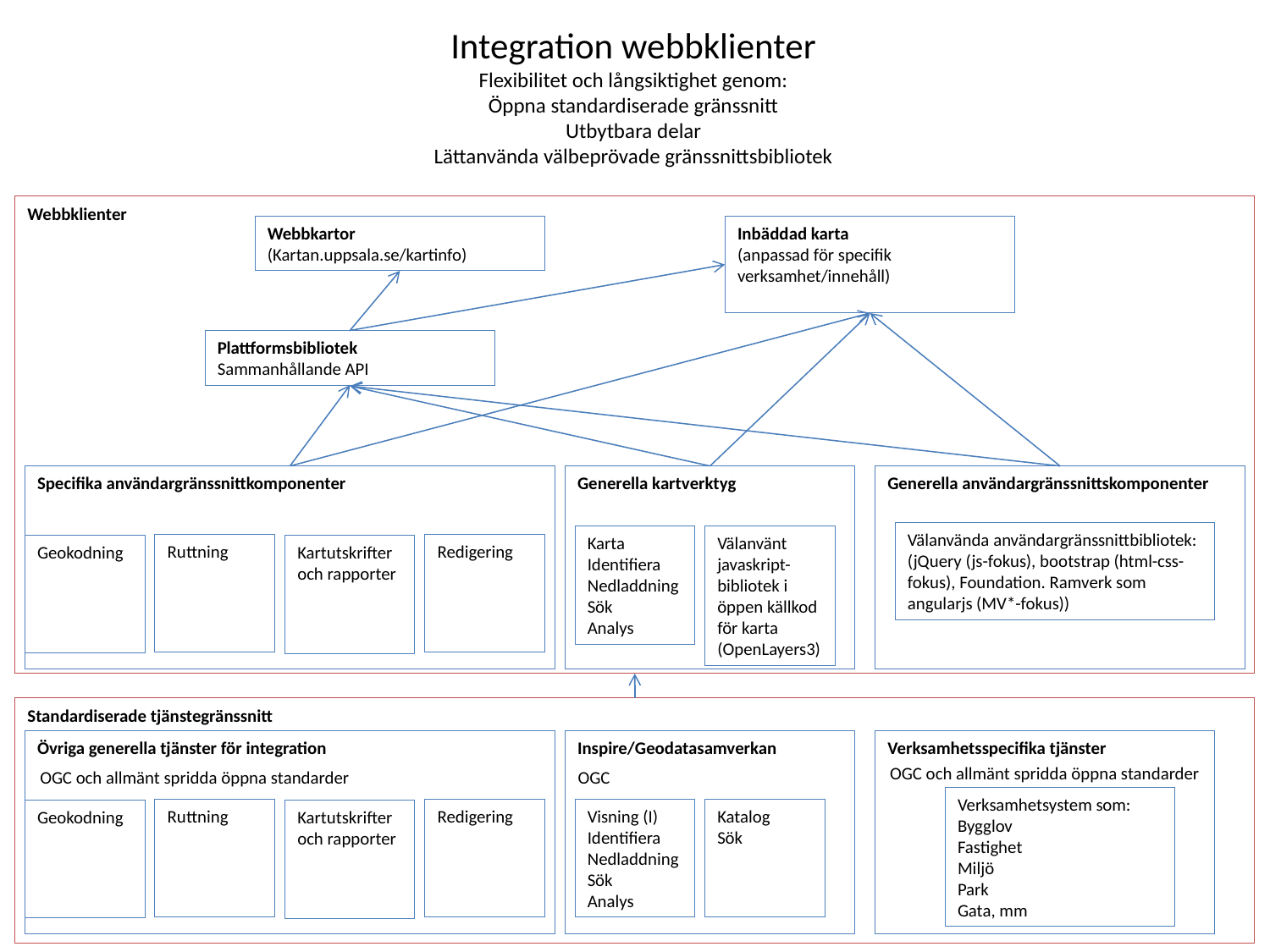

# Integration webbklienter Flexibilitet och långsiktighet genom: Öppna standardiserade gränssnitt Utbytbara delar Lättanvända välbeprövade gränssnittsbibliotek
Webbklienter

Webbkartor
(Kartan.uppsala.se/kartinfo)
Inbäddad karta
(anpassad för specifik verksamhet/innehåll)

Plattformsbibliotek
Sammanhållande API
Specifika användargränssnittkomponenter

Generella kartverktyg

Generella användargränssnittskomponenter

Välanvända användargränssnittbibliotek:
(jQuery (js-fokus), bootstrap (html-css-fokus), Foundation. Ramverk som angularjs (MV*-fokus))
Karta
Identifiera
Nedladdning
Sök
Analys
Välanvänt javaskript-bibliotek i öppen källkod för karta
(OpenLayers3)
Ruttning

Redigering

Geokodning

Kartutskrifter och rapporter

Standardiserade tjänstegränssnitt

Övriga generella tjänster för integration

Inspire/Geodatasamverkan

Verksamhetsspecifika tjänster

OGC och allmänt spridda öppna standarder
OGC och allmänt spridda öppna standarder
OGC
Verksamhetsystem som:
Bygglov
Fastighet
Miljö
Park
Gata, mm
Ruttning

Redigering

Visning (I)
Identifiera
Nedladdning
Sök
Analys
Katalog
Sök

Geokodning

Kartutskrifter och rapporter